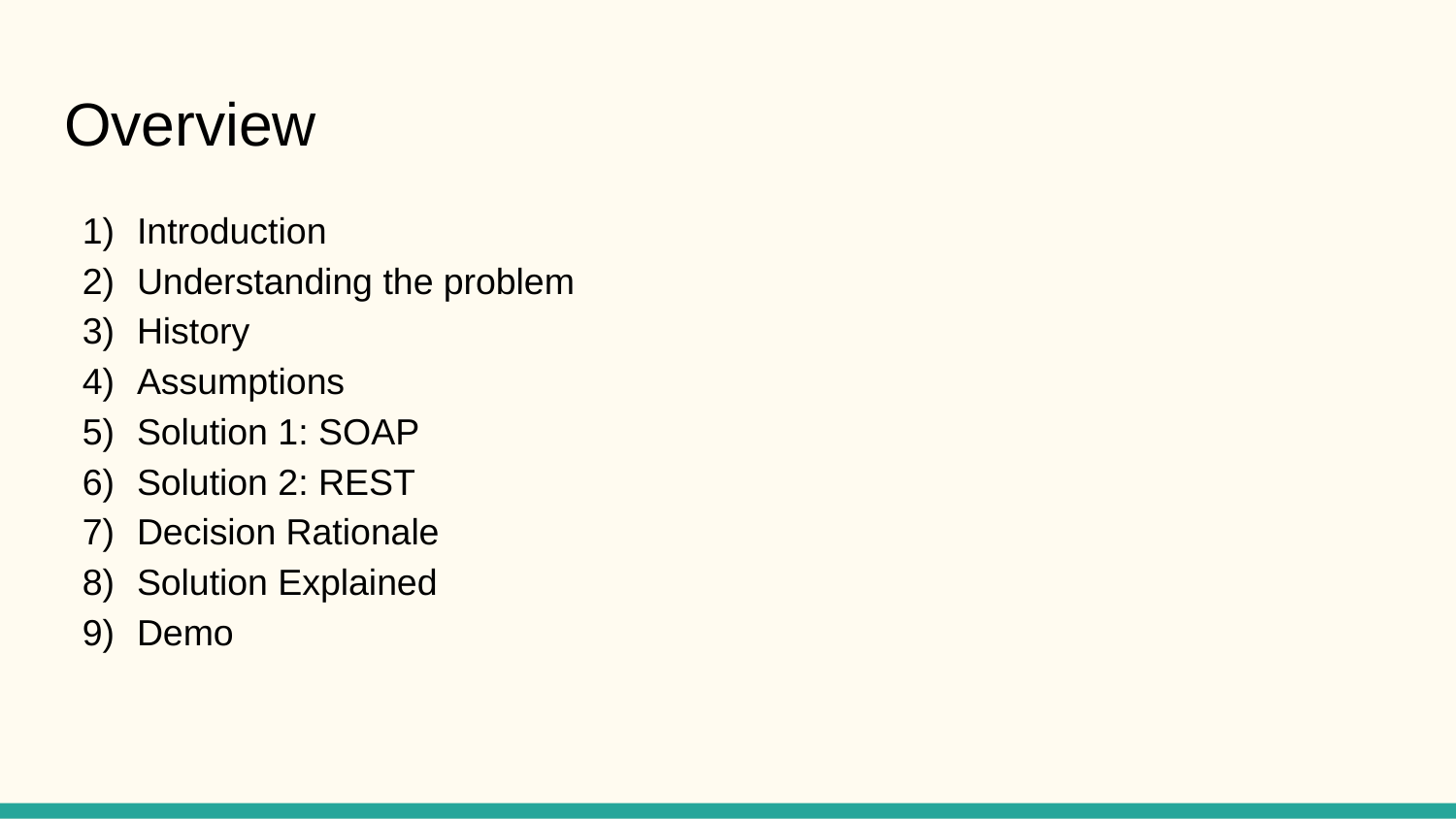

# Overview
Introduction
Understanding the problem
History
Assumptions
Solution 1: SOAP
Solution 2: REST
Decision Rationale
Solution Explained
Demo